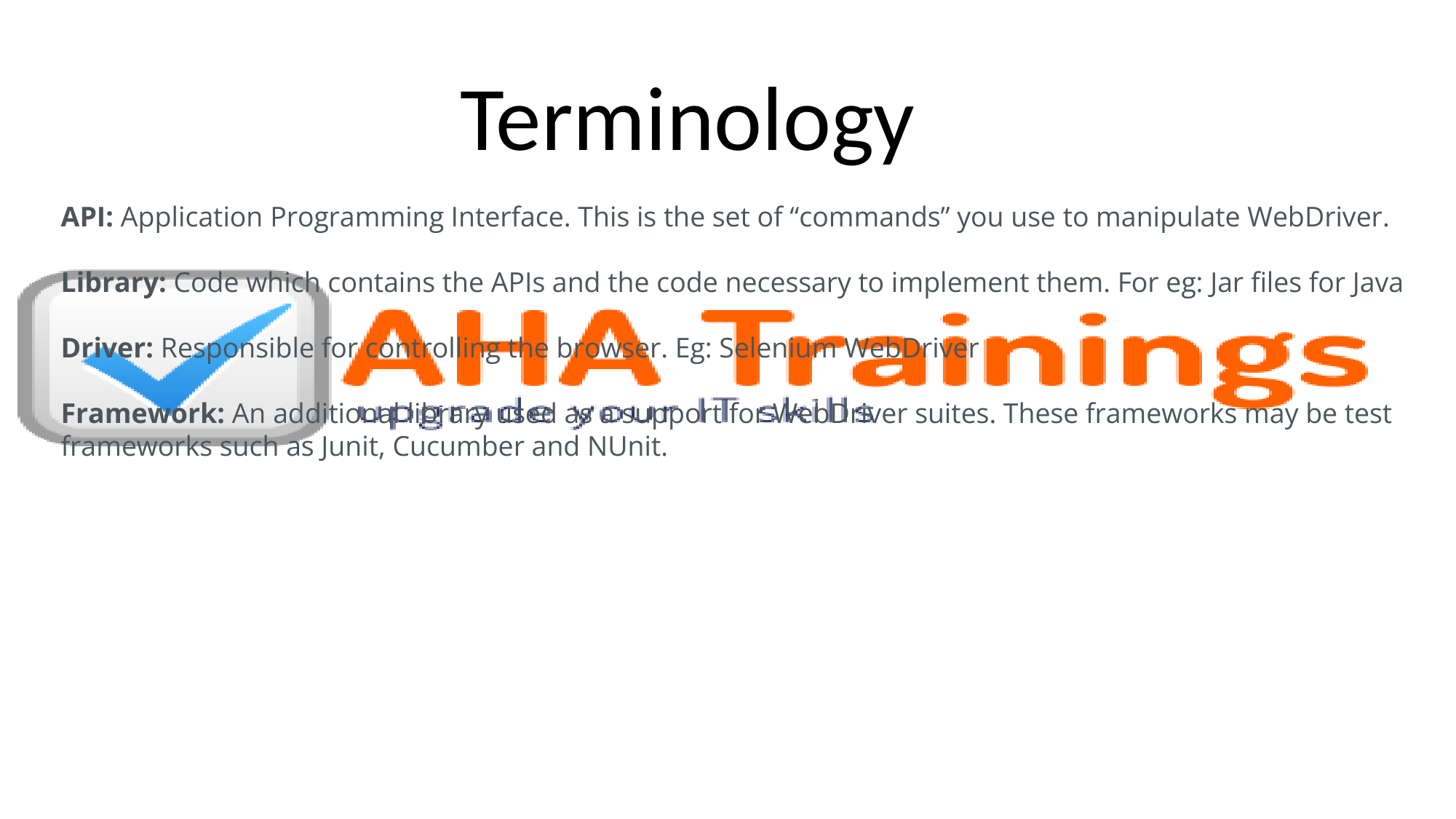

# Terminology
API: Application Programming Interface. This is the set of “commands” you use to manipulate WebDriver.

Library: Code which contains the APIs and the code necessary to implement them. For eg: Jar files for Java

Driver: Responsible for controlling the browser. Eg: Selenium WebDriver

Framework: An additional library used as a support for WebDriver suites. These frameworks may be test frameworks such as Junit, Cucumber and NUnit.